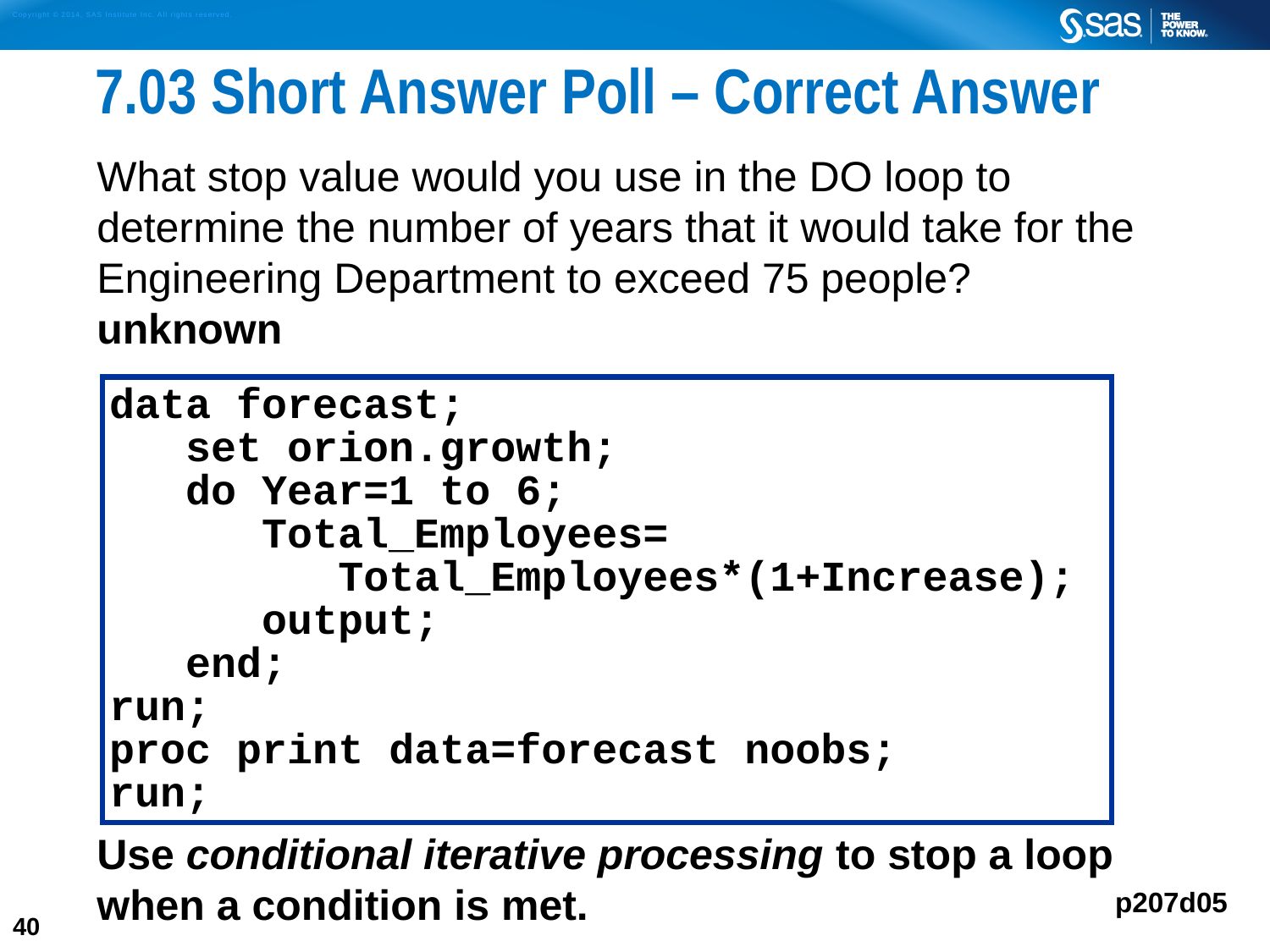

# 7.03 Short Answer Poll – Correct Answer
What stop value would you use in the DO loop to determine the number of years that it would take for the Engineering Department to exceed 75 people?
unknown

Use conditional iterative processing to stop a loop when a condition is met.

data forecast;
   set orion.growth;
   do Year=1 to 6;
  	 Total_Employees=
         Total_Employees*(1+Increase);
  	 output;
   end;
run;
proc print data=forecast noobs;
run;
p207d05